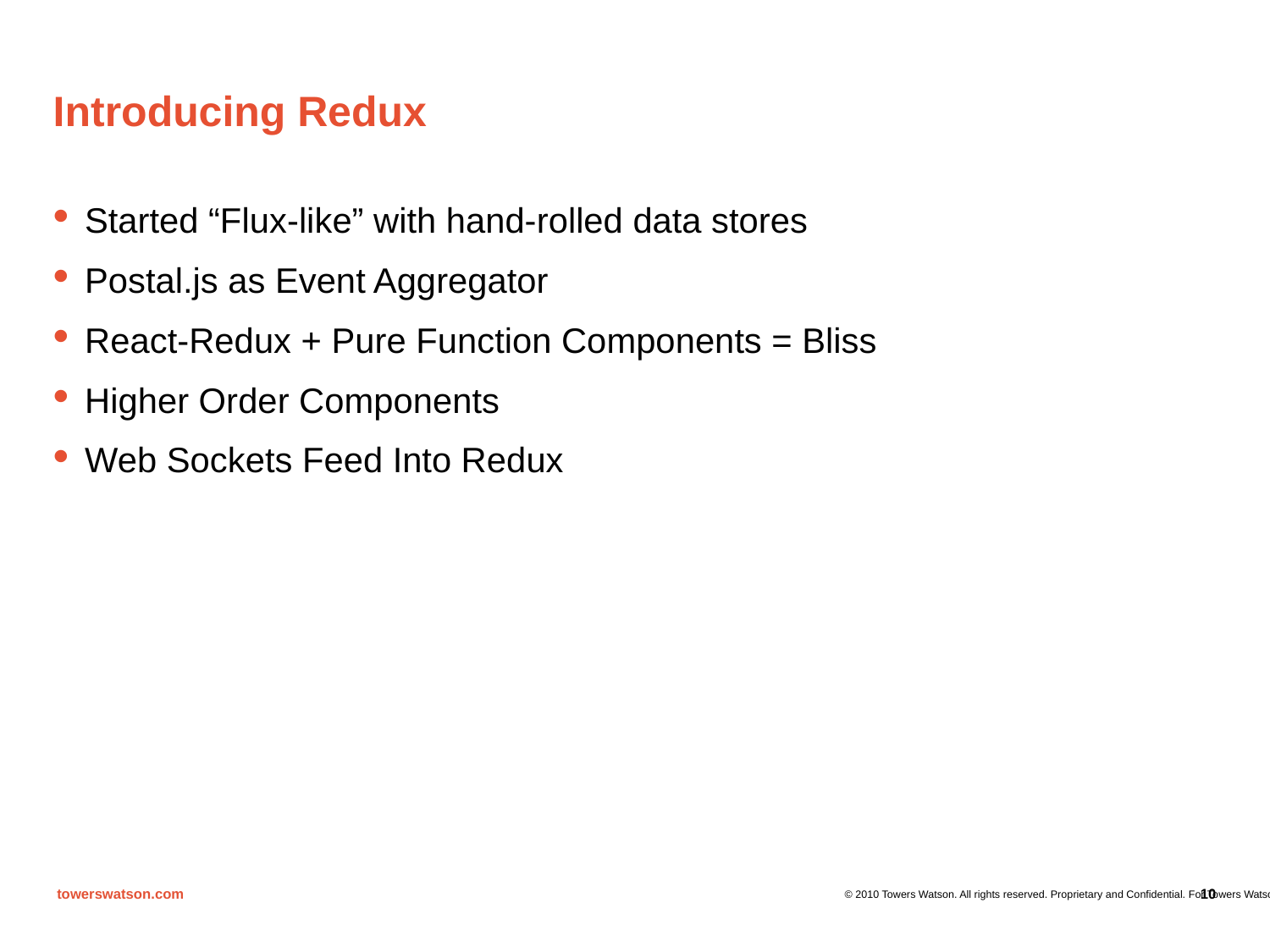

# Introducing Redux
Started “Flux-like” with hand-rolled data stores
Postal.js as Event Aggregator
React-Redux + Pure Function Components = Bliss
Higher Order Components
Web Sockets Feed Into Redux
10